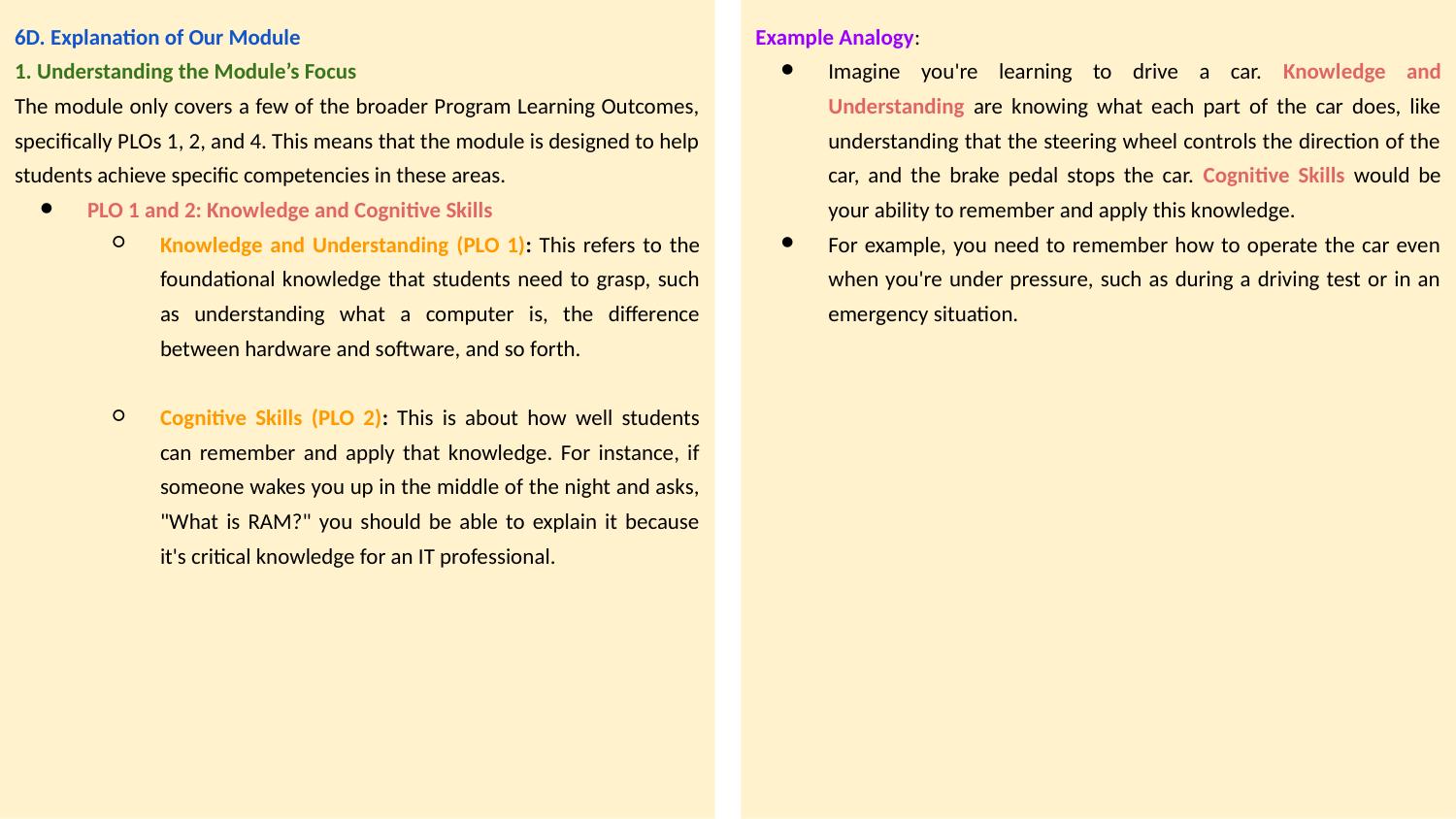

Example Analogy:
Imagine you're learning to drive a car. Knowledge and Understanding are knowing what each part of the car does, like understanding that the steering wheel controls the direction of the car, and the brake pedal stops the car. Cognitive Skills would be your ability to remember and apply this knowledge.
For example, you need to remember how to operate the car even when you're under pressure, such as during a driving test or in an emergency situation.

6D. Explanation of Our Module
1. Understanding the Module’s Focus
The module only covers a few of the broader Program Learning Outcomes, specifically PLOs 1, 2, and 4. This means that the module is designed to help students achieve specific competencies in these areas.
PLO 1 and 2: Knowledge and Cognitive Skills
Knowledge and Understanding (PLO 1): This refers to the foundational knowledge that students need to grasp, such as understanding what a computer is, the difference between hardware and software, and so forth.

Cognitive Skills (PLO 2): This is about how well students can remember and apply that knowledge. For instance, if someone wakes you up in the middle of the night and asks, "What is RAM?" you should be able to explain it because it's critical knowledge for an IT professional.